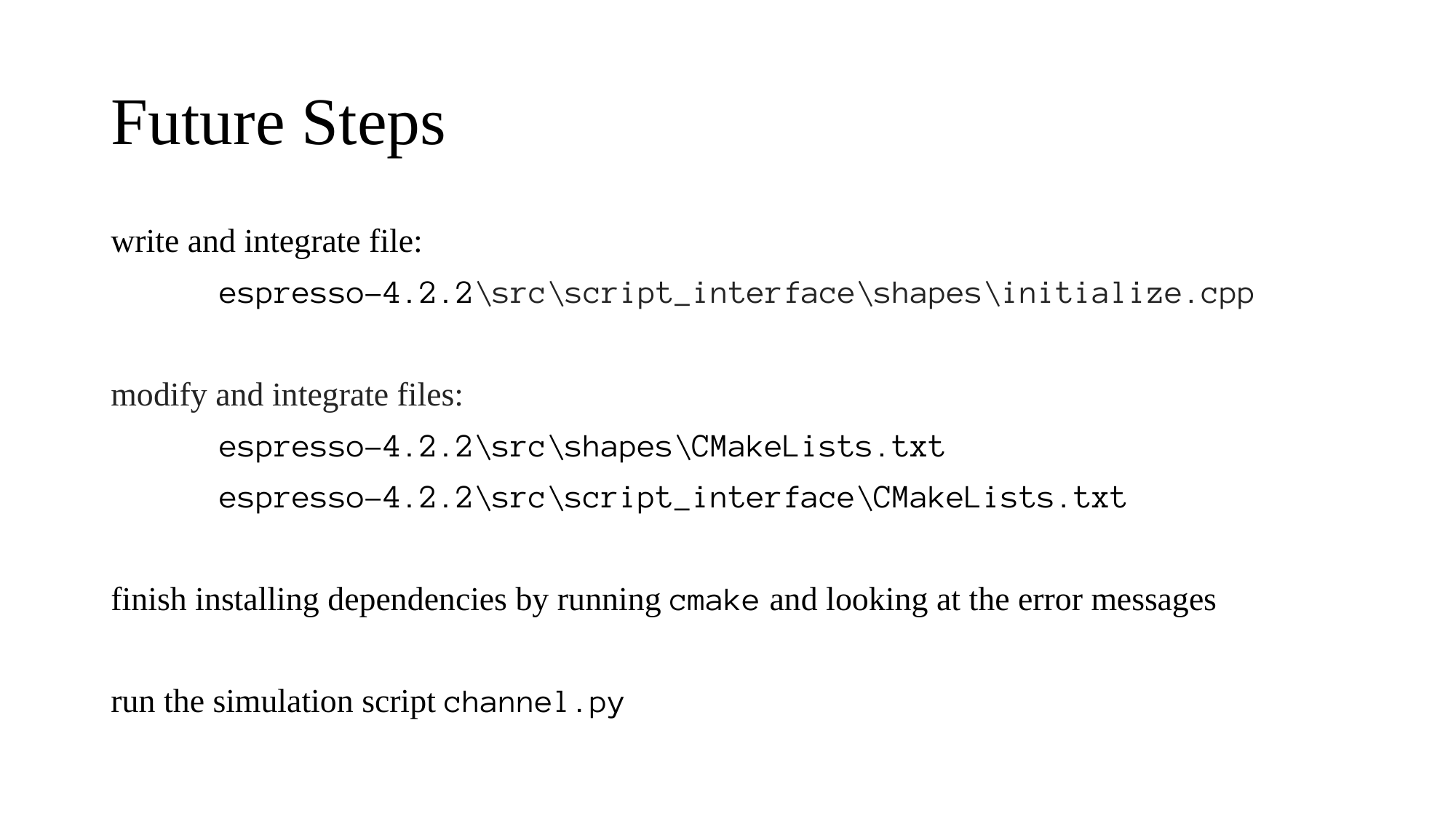

# Future Steps
write and integrate file:
	espresso-4.2.2\src\script_interface\shapes\initialize.cpp

modify and integrate files:
	espresso-4.2.2\src\shapes\CMakeLists.txt
	espresso-4.2.2\src\script_interface\CMakeLists.txt

finish installing dependencies by running cmake and looking at the error messages

run the simulation script channel.py